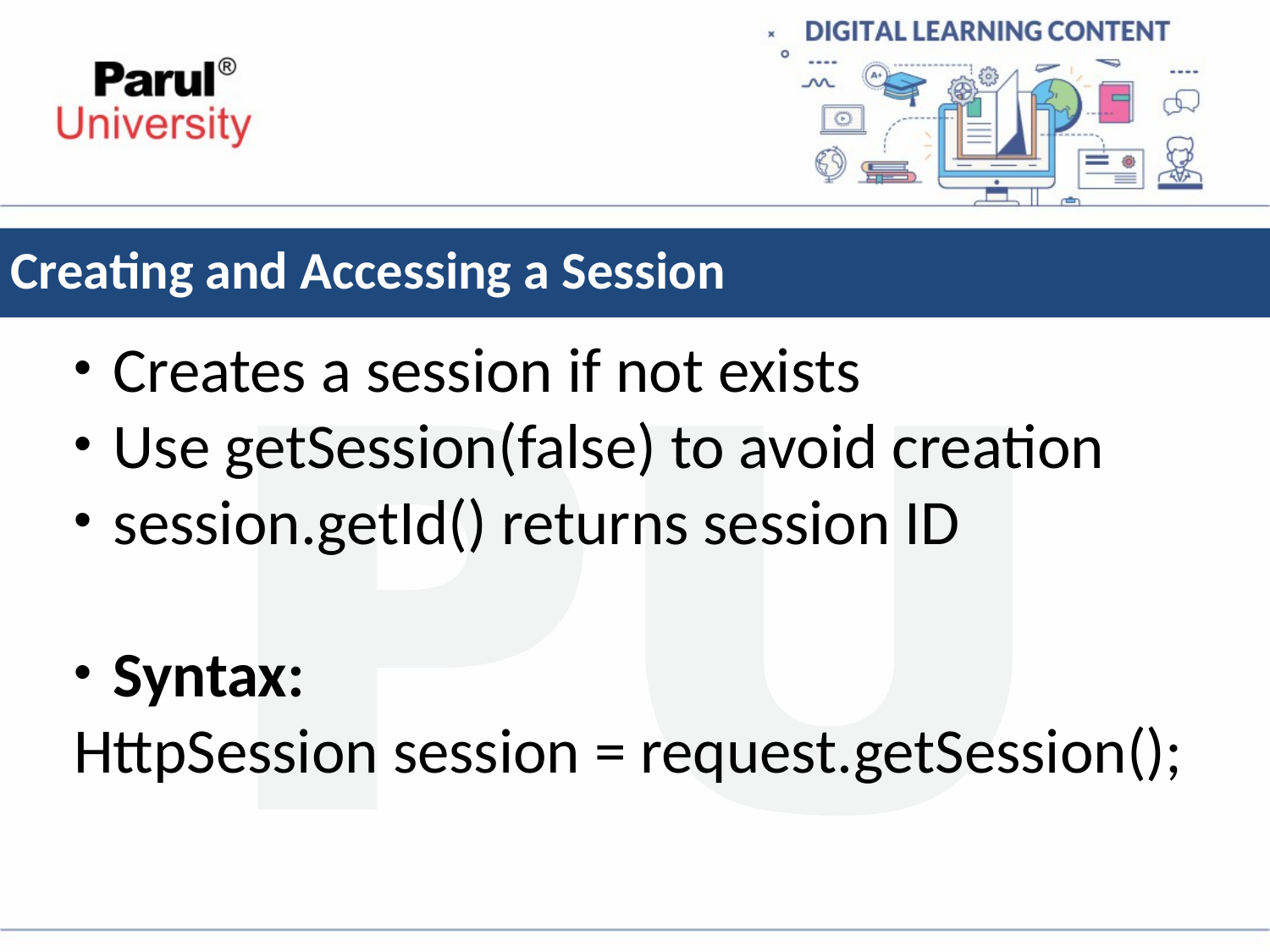

# Creating and Accessing a Session
Creates a session if not exists
Use getSession(false) to avoid creation
session.getId() returns session ID

Syntax:
HttpSession session = request.getSession();